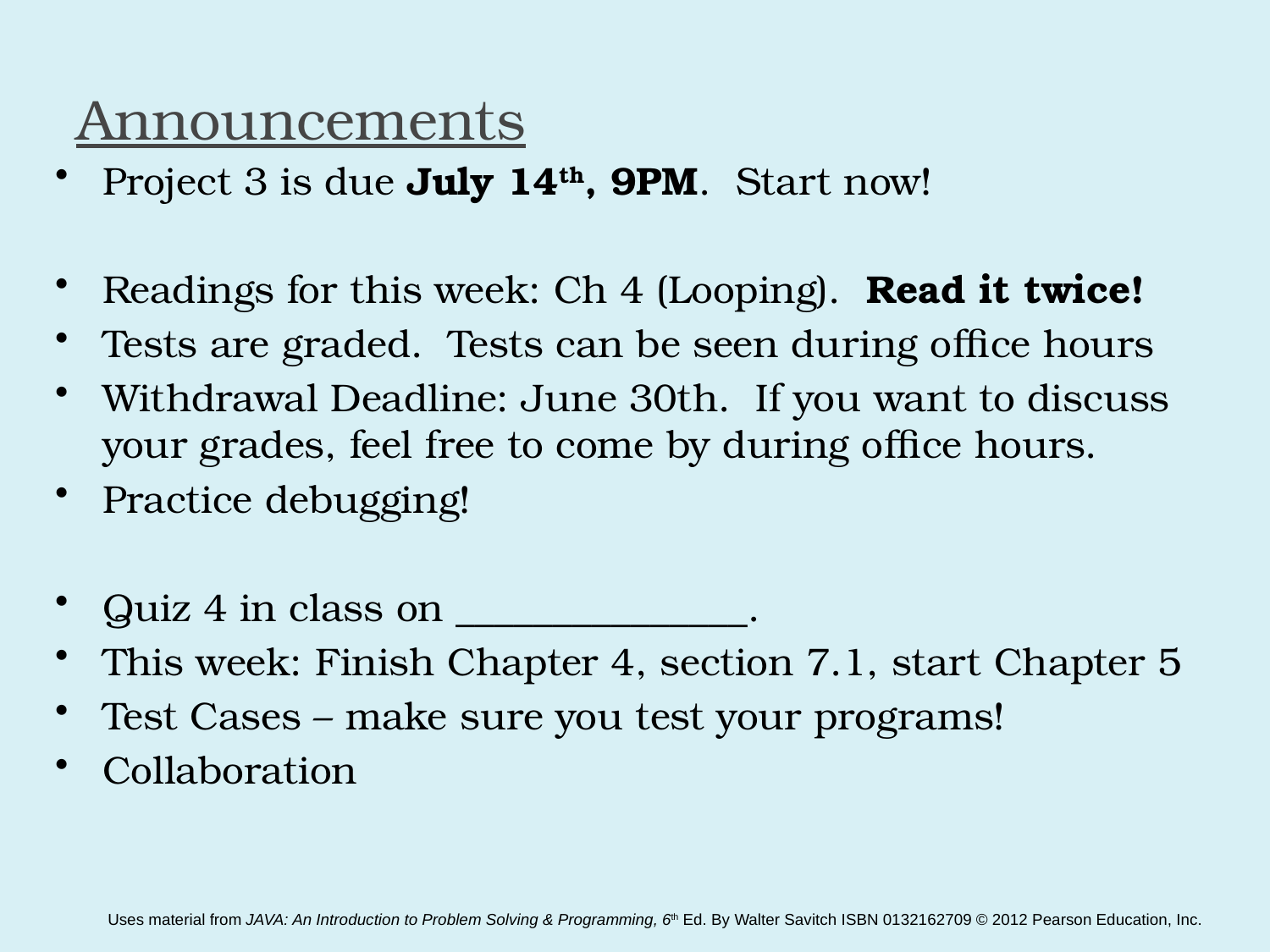

# Announcements
Project 3 is due July 14th, 9PM.  Start now!

Readings for this week: Ch 4 (Looping).  Read it twice!
Tests are graded.  Tests can be seen during office hours
Withdrawal Deadline: June 30th.  If you want to discuss your grades, feel free to come by during office hours.
Practice debugging!

Quiz 4 in class on _______________.
This week: Finish Chapter 4, section 7.1, start Chapter 5
Test Cases – make sure you test your programs!
Collaboration